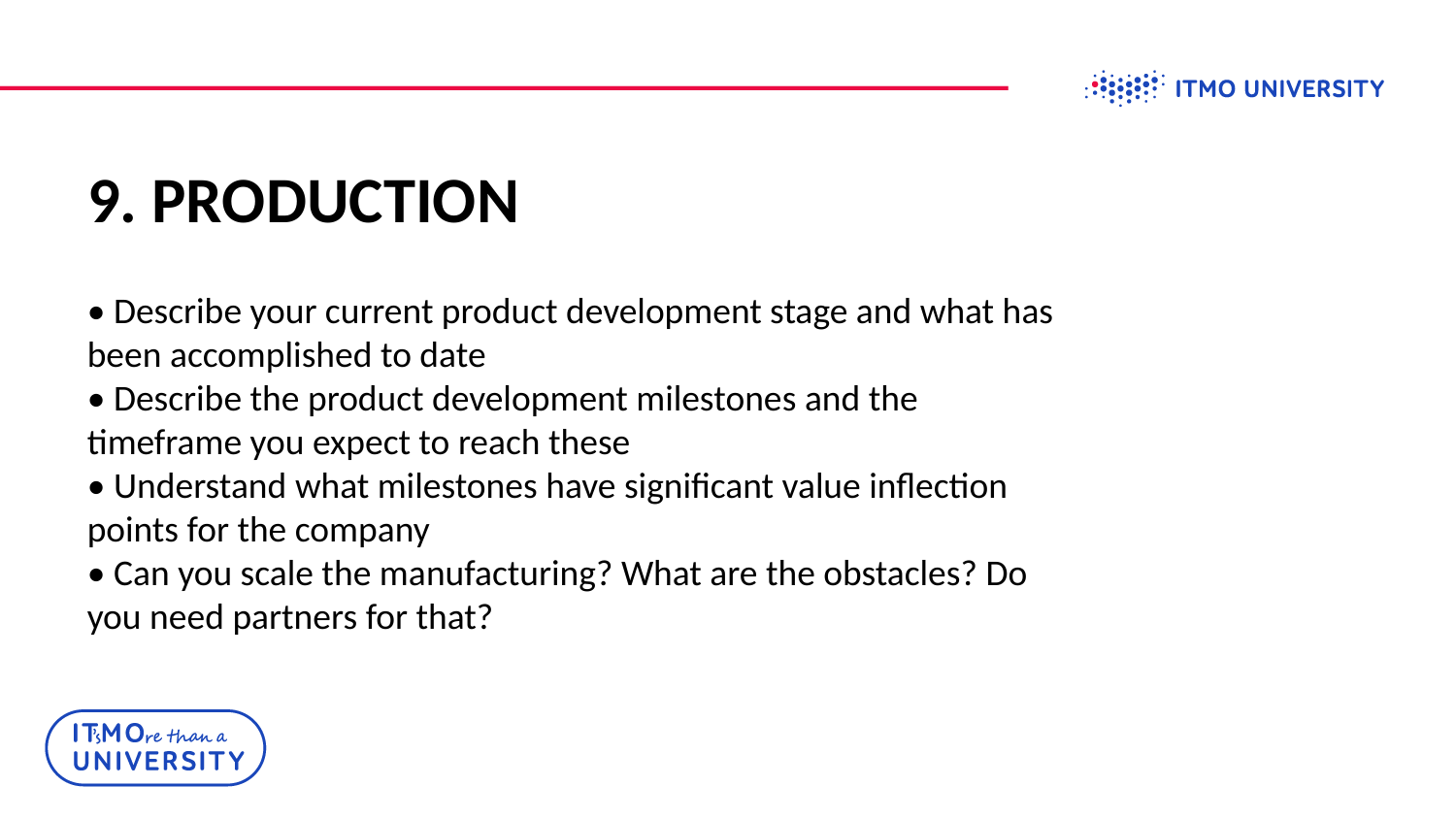

# 9. PRODUCTION
• Describe your current product development stage and what has been accomplished to date
• Describe the product development milestones and the timeframe you expect to reach these
• Understand what milestones have significant value inflection points for the company
• Can you scale the manufacturing? What are the obstacles? Do you need partners for that?